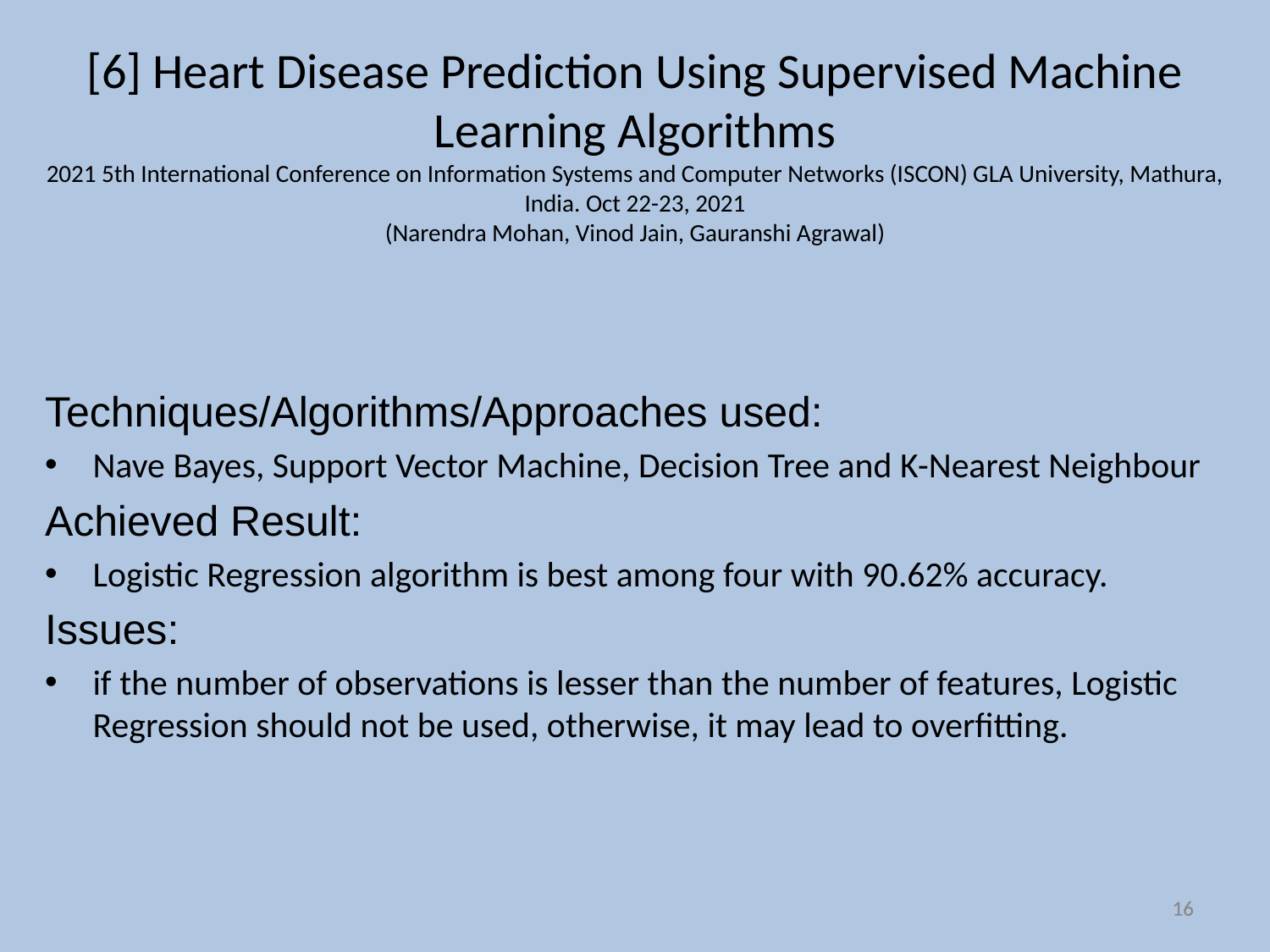

# [6] Heart Disease Prediction Using Supervised Machine Learning Algorithms 2021 5th International Conference on Information Systems and Computer Networks (ISCON) GLA University, Mathura, India. Oct 22-23, 2021 (Narendra Mohan, Vinod Jain, Gauranshi Agrawal)

Techniques/Algorithms/Approaches used:
Nave Bayes, Support Vector Machine, Decision Tree and K-Nearest Neighbour
Achieved Result:
Logistic Regression algorithm is best among four with 90.62% accuracy.
Issues:
if the number of observations is lesser than the number of features, Logistic Regression should not be used, otherwise, it may lead to overfitting.

16
16